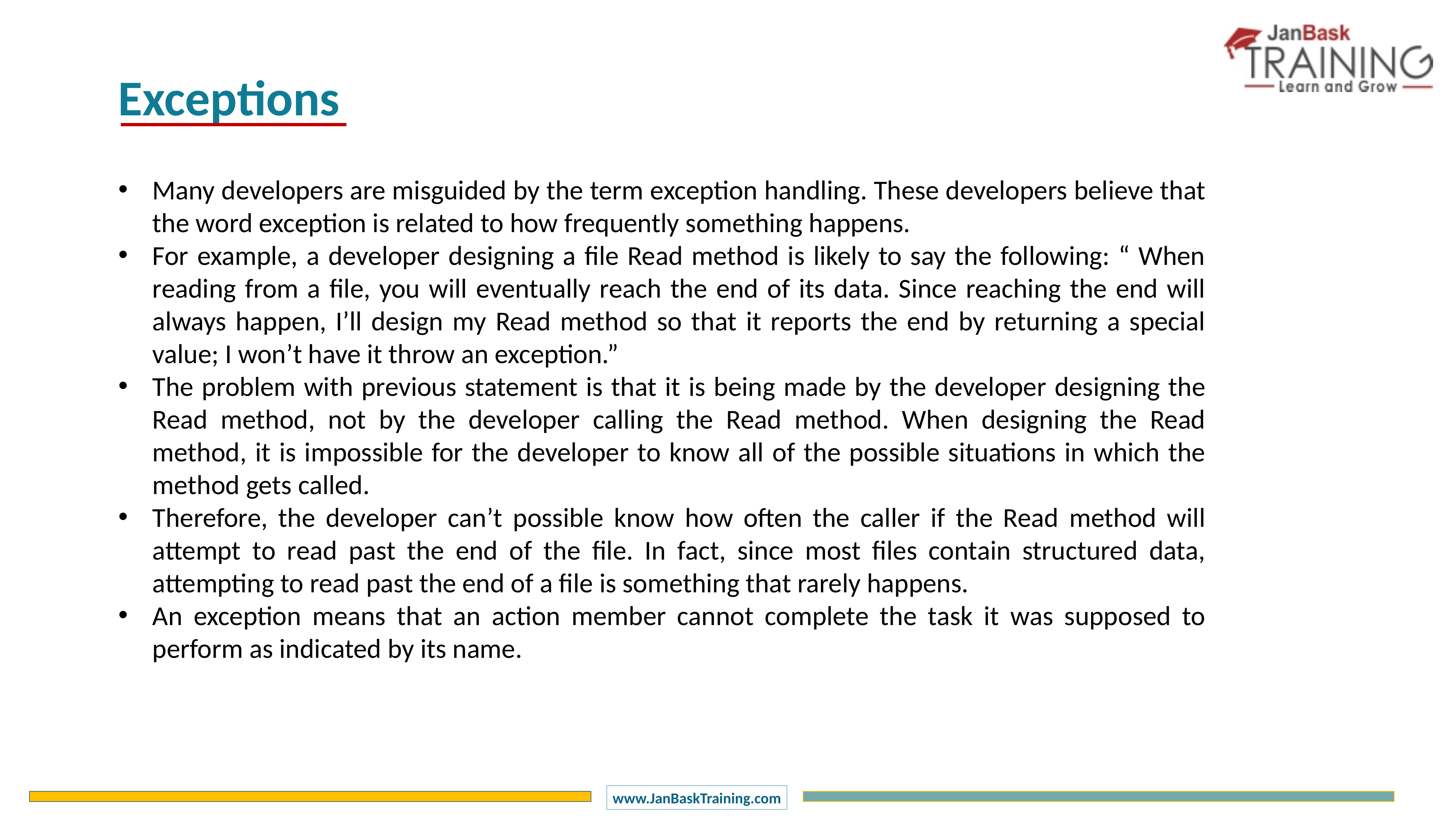

Exceptions
Many developers are misguided by the term exception handling. These developers believe that the word exception is related to how frequently something happens.
For example, a developer designing a file Read method is likely to say the following: “ When reading from a file, you will eventually reach the end of its data. Since reaching the end will always happen, I’ll design my Read method so that it reports the end by returning a special value; I won’t have it throw an exception.”
The problem with previous statement is that it is being made by the developer designing the Read method, not by the developer calling the Read method. When designing the Read method, it is impossible for the developer to know all of the possible situations in which the method gets called.
Therefore, the developer can’t possible know how often the caller if the Read method will attempt to read past the end of the file. In fact, since most files contain structured data, attempting to read past the end of a file is something that rarely happens.
An exception means that an action member cannot complete the task it was supposed to perform as indicated by its name.